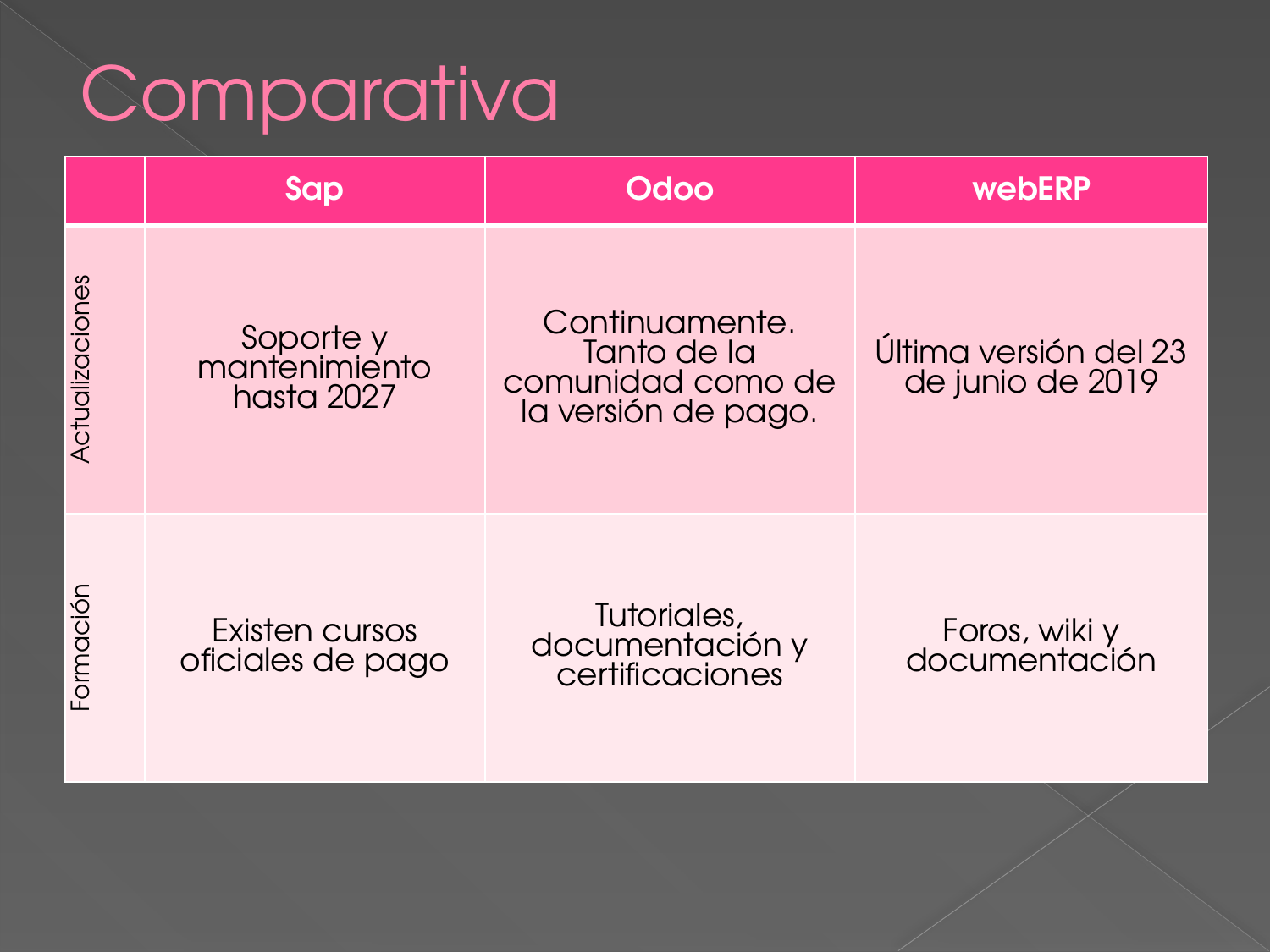

# Comparativa
|  | Sap | Odoo | webERP |
| --- | --- | --- | --- |
| Actualizaciones | Soporte y mantenimiento hasta 2027 | Continuamente. Tanto de la comunidad como de la versión de pago. | Última versión del 23 de junio de 2019 |
| Formación | Existen cursos oficiales de pago | Tutoriales, documentación y certificaciones | Foros, wiki y documentación |